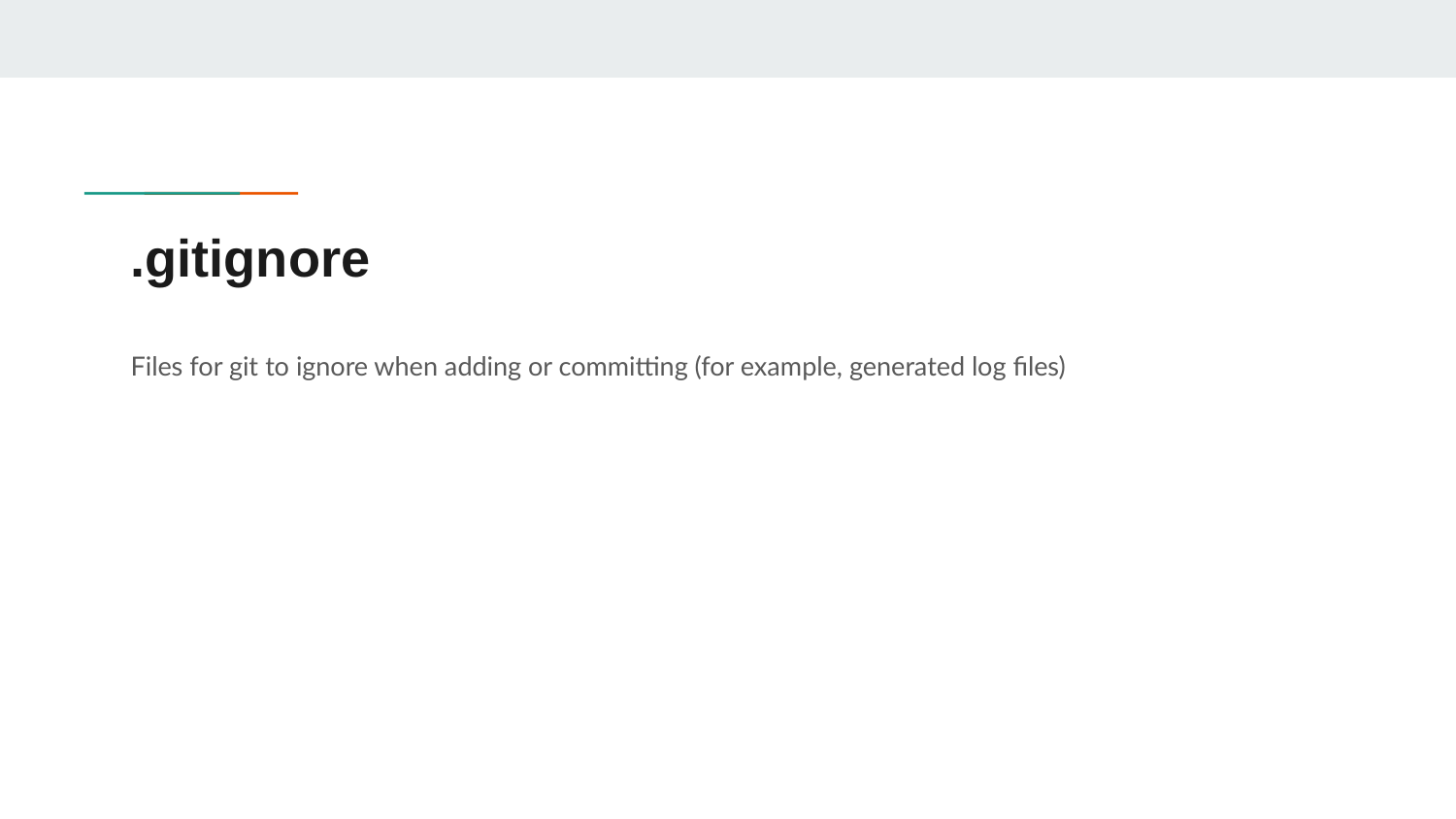

# .gitignore
Files for git to ignore when adding or committing (for example, generated log files)